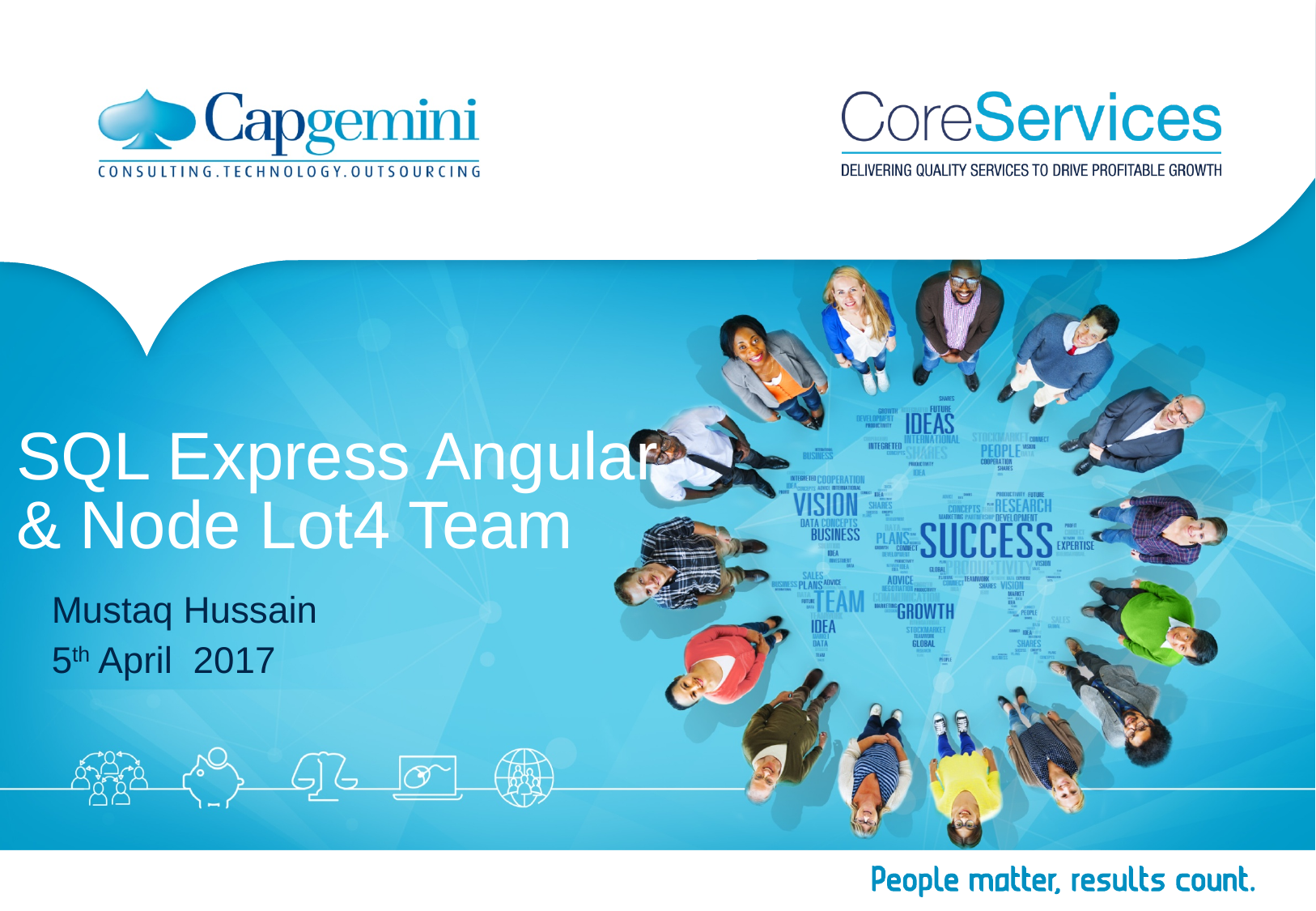

# SQL Express Angular & Node Lot4 Team
Mustaq Hussain
5th April  2017